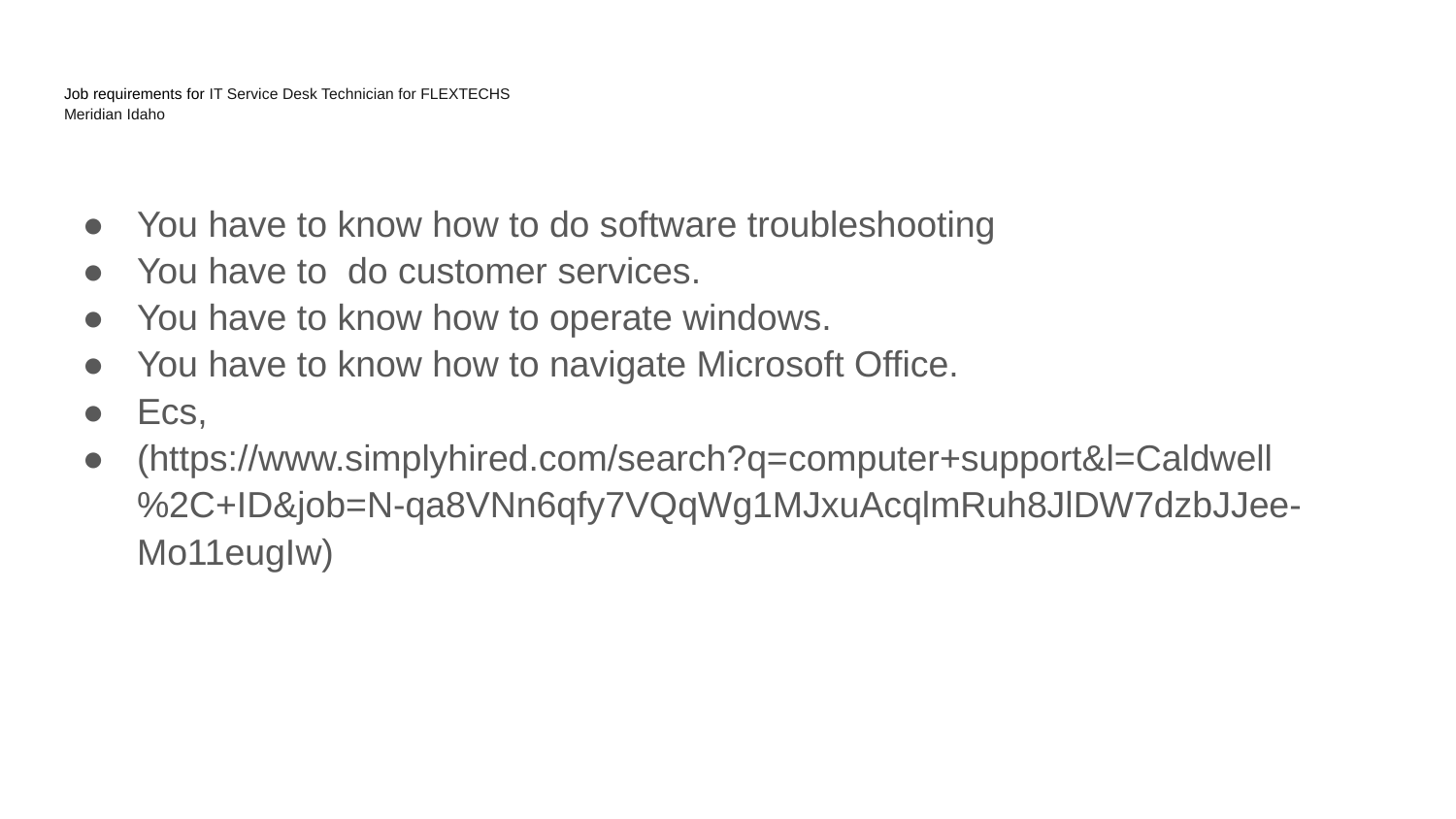

# Job requirements for IT Service Desk Technician for FLEXTECHS
Meridian Idaho

You have to know how to do software troubleshooting
You have to  do customer services.
You have to know how to operate windows.
You have to know how to navigate Microsoft Office.
Ecs,
(https://www.simplyhired.com/search?q=computer+support&l=Caldwell%2C+ID&job=N-qa8VNn6qfy7VQqWg1MJxuAcqlmRuh8JlDW7dzbJJee-Mo11eugIw)